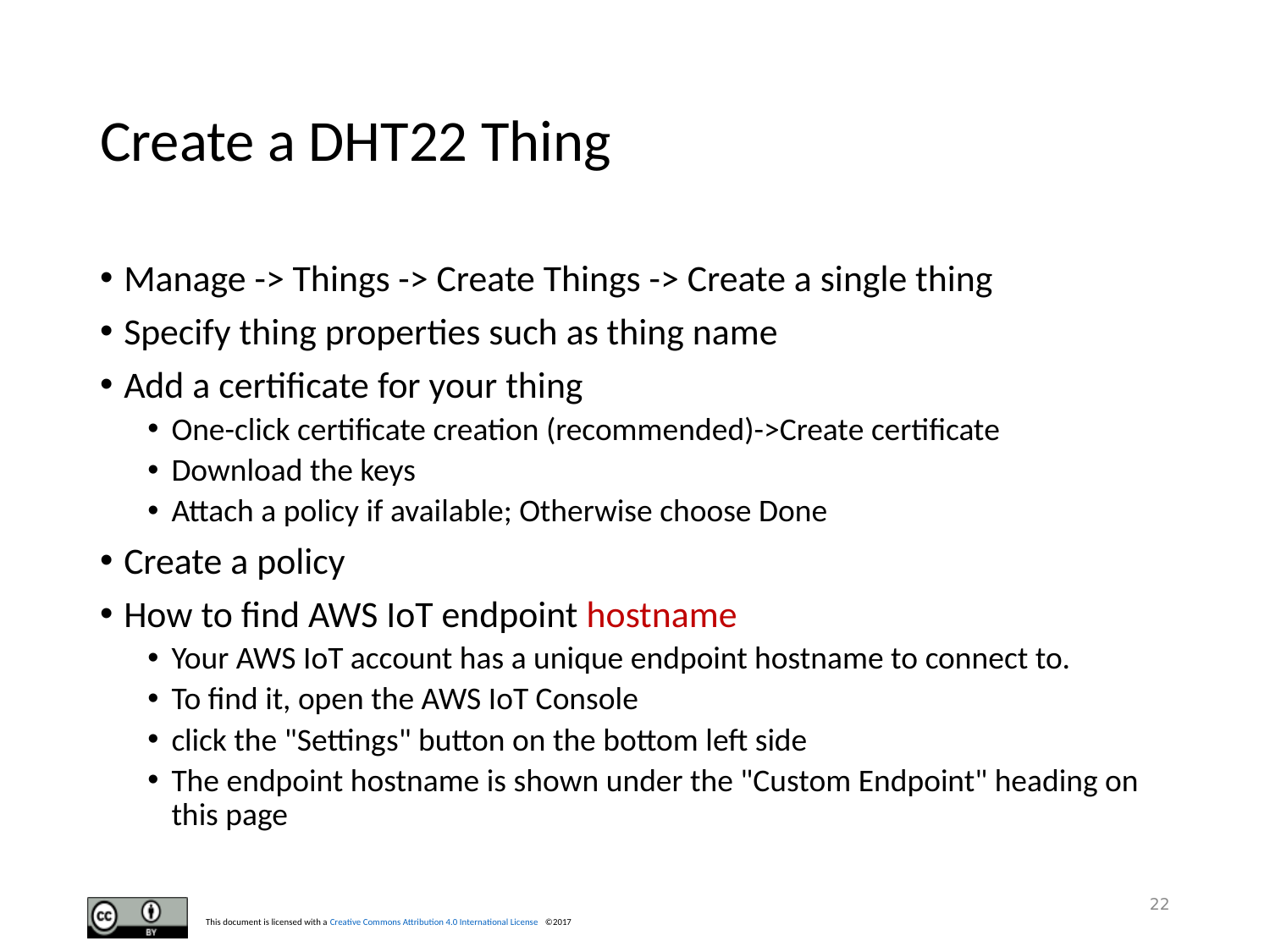

# Create a DHT22 Thing
Manage -> Things -> Create Things -> Create a single thing
Specify thing properties such as thing name
Add a certificate for your thing
One-click certificate creation (recommended)->Create certificate
Download the keys
Attach a policy if available; Otherwise choose Done
Create a policy
How to find AWS IoT endpoint hostname
Your AWS IoT account has a unique endpoint hostname to connect to.
To find it, open the AWS IoT Console
click the "Settings" button on the bottom left side
The endpoint hostname is shown under the "Custom Endpoint" heading on this page
22